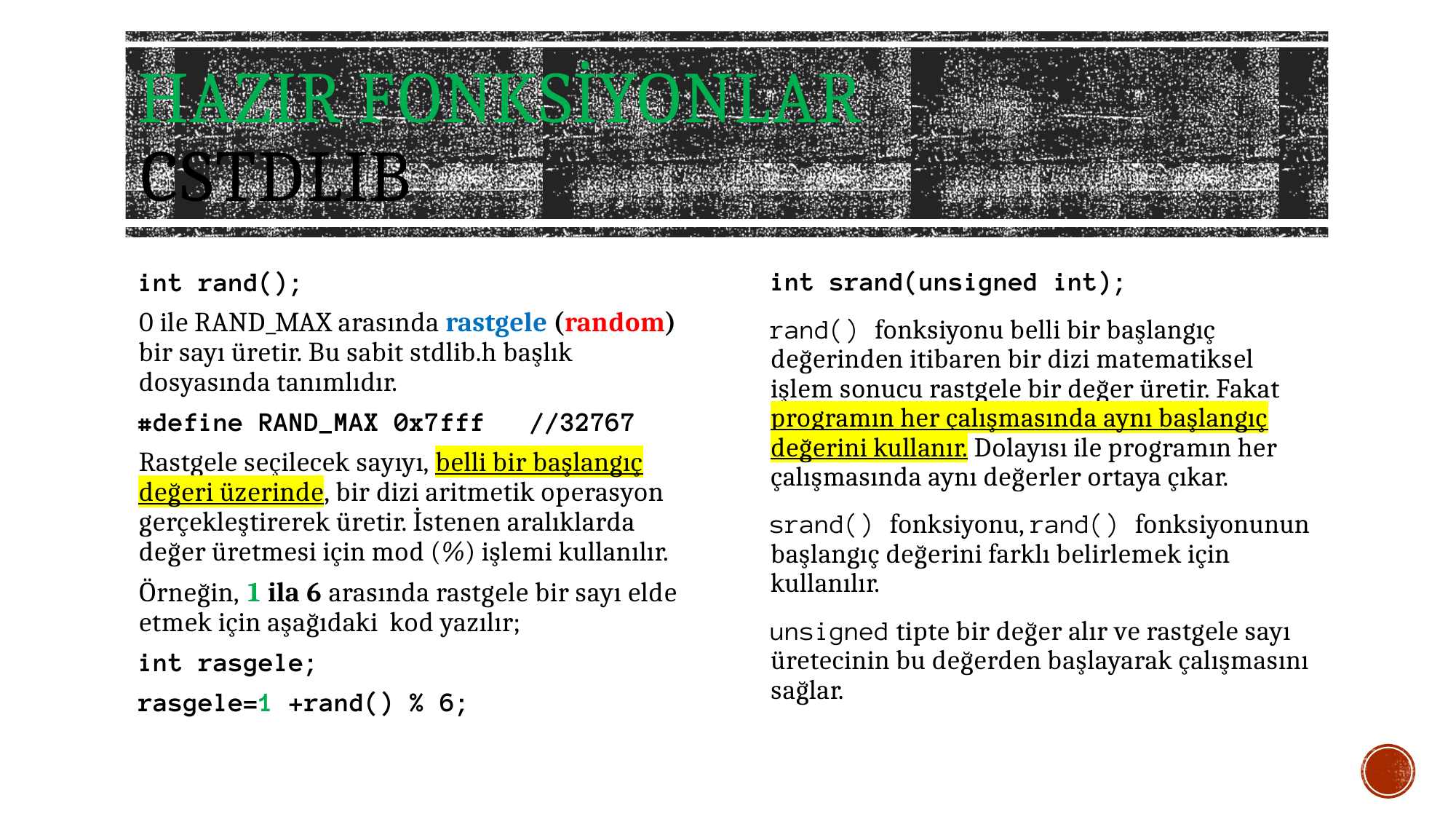

# hazır FONKSİYONLAR cSTDLIB
int rand();
0 ile RAND_MAX arasında rastgele (random) bir sayı üretir. Bu sabit stdlib.h başlık dosyasında tanımlıdır.
#define RAND_MAX 0x7fff   //32767
Rastgele seçilecek sayıyı, belli bir başlangıç değeri üzerinde, bir dizi aritmetik operasyon gerçekleştirerek üretir. İstenen aralıklarda değer üretmesi için mod (%) işlemi kullanılır.
Örneğin, 1 ila 6 arasında rastgele bir sayı elde etmek için aşağıdaki  kod yazılır;
int rasgele;
rasgele=1 +rand() % 6;
int srand(unsigned int);
rand() fonksiyonu belli bir başlangıç değerinden itibaren bir dizi matematiksel işlem sonucu rastgele bir değer üretir. Fakat programın her çalışmasında aynı başlangıç değerini kullanır. Dolayısı ile programın her çalışmasında aynı değerler ortaya çıkar.
srand() fonksiyonu, rand() fonksiyonunun başlangıç değerini farklı belirlemek için kullanılır.
unsigned tipte bir değer alır ve rastgele sayı üretecinin bu değerden başlayarak çalışmasını sağlar.